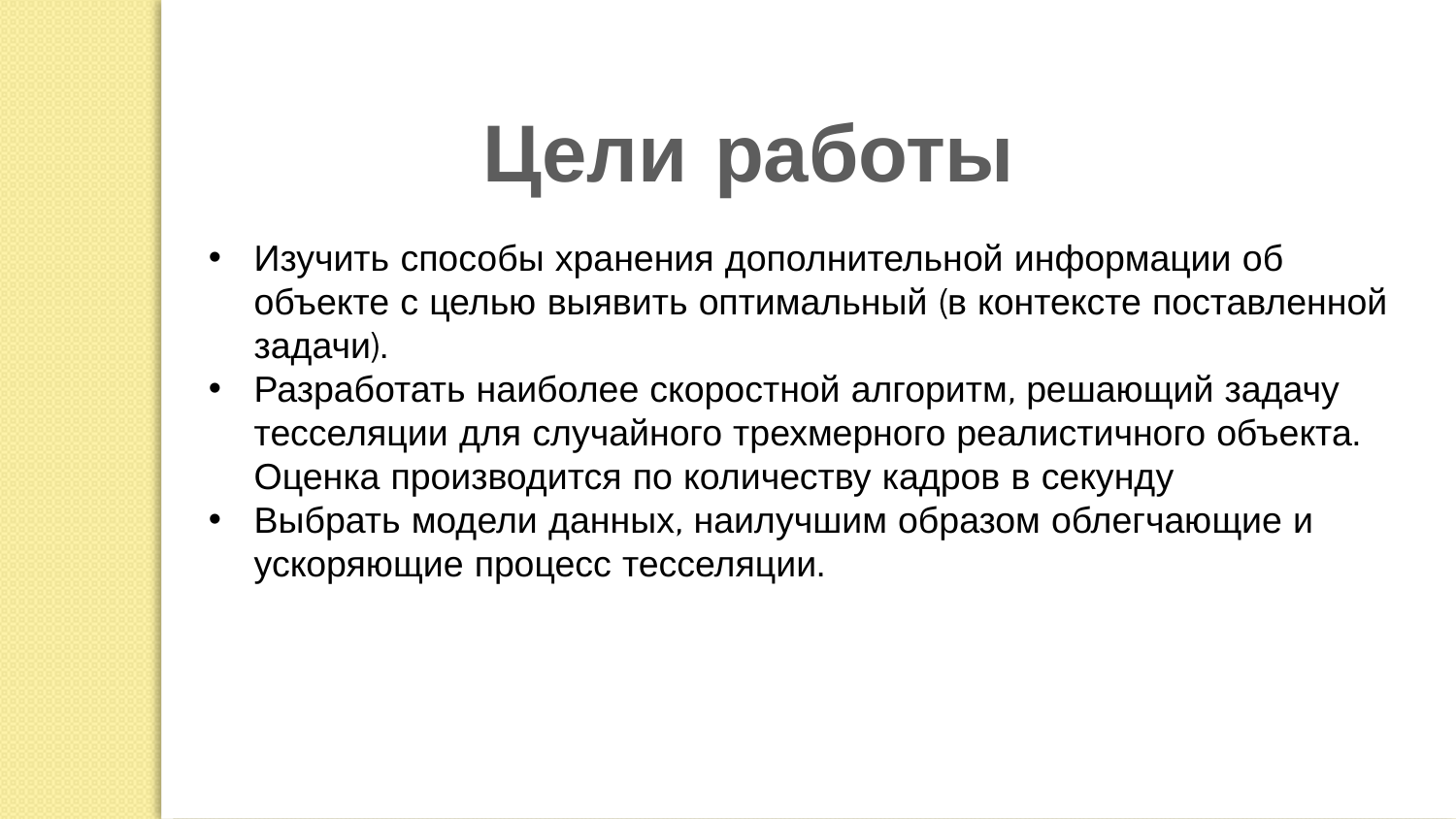

Цели работы

Изучить способы хранения дополнительной информации об объекте с целью выявить оптимальный (в контексте поставленной задачи).
Разработать наиболее скоростной алгоритм, решающий задачу тесселяции для случайного трехмерного реалистичного объекта. Оценка производится по количеству кадров в секунду
Выбрать модели данных, наилучшим образом облегчающие и ускоряющие процесс тесселяции.